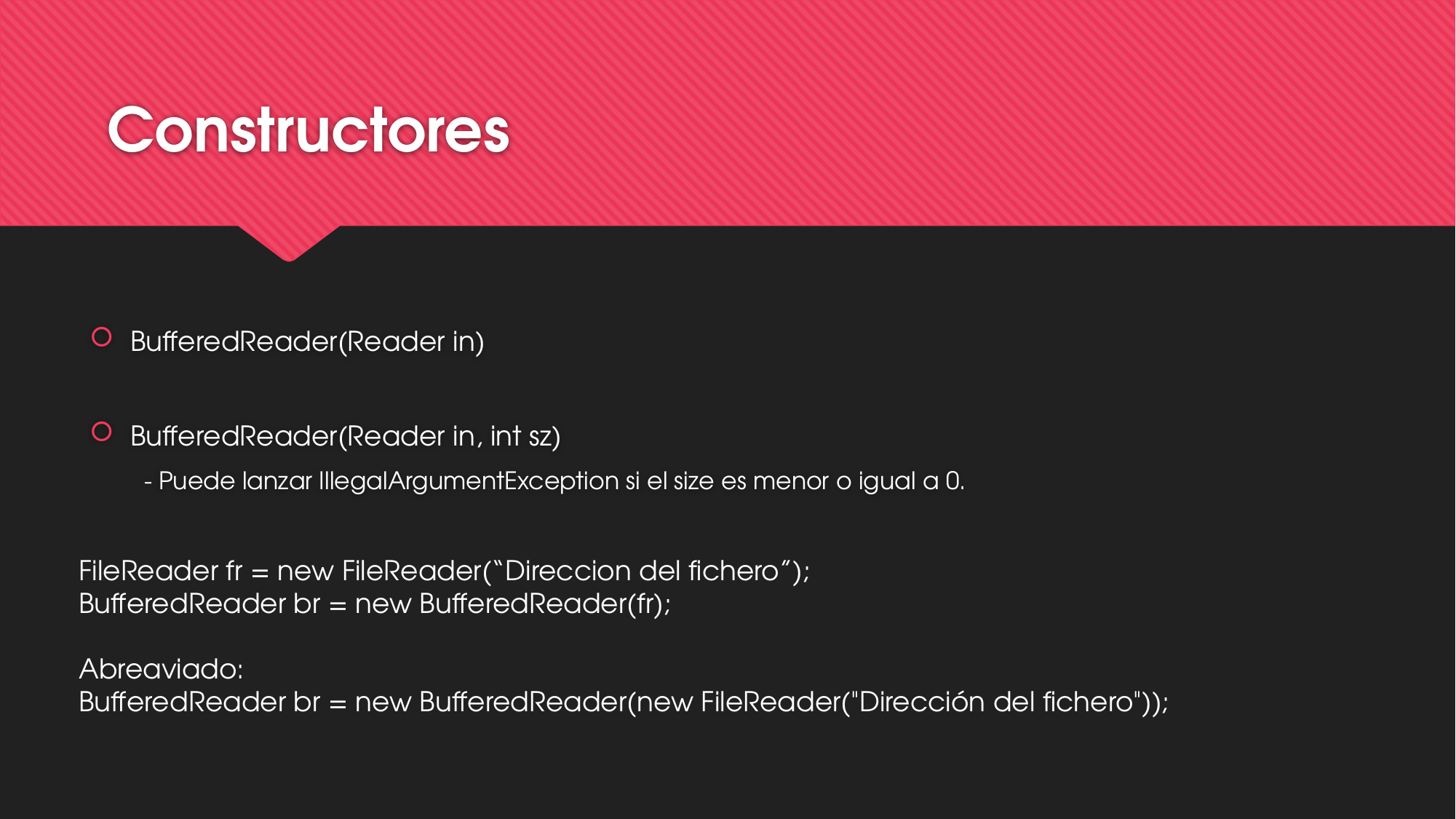

# Constructores
BufferedReader(Reader in)

BufferedReader(Reader in, int sz)
- Puede lanzar IllegalArgumentException si el size es menor o igual a 0.
FileReader fr = new FileReader(“Direccion del fichero”);
BufferedReader br = new BufferedReader(fr);

Abreaviado:
BufferedReader br = new BufferedReader(new FileReader("Dirección del fichero"));